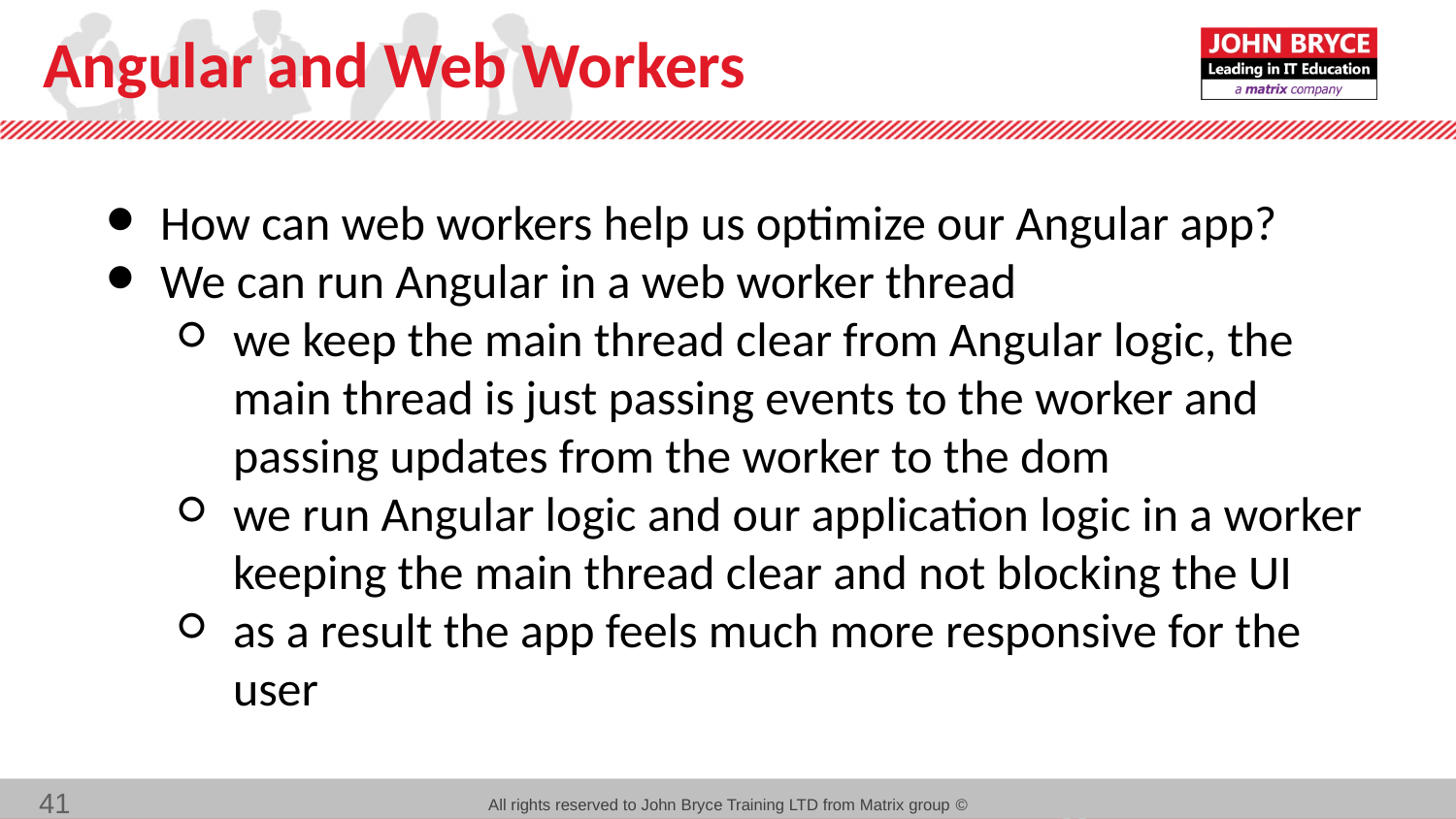

# Angular and Web Workers
How can web workers help us optimize our Angular app?
We can run Angular in a web worker thread
we keep the main thread clear from Angular logic, the main thread is just passing events to the worker and passing updates from the worker to the dom
we run Angular logic and our application logic in a worker keeping the main thread clear and not blocking the UI
as a result the app feels much more responsive for the user